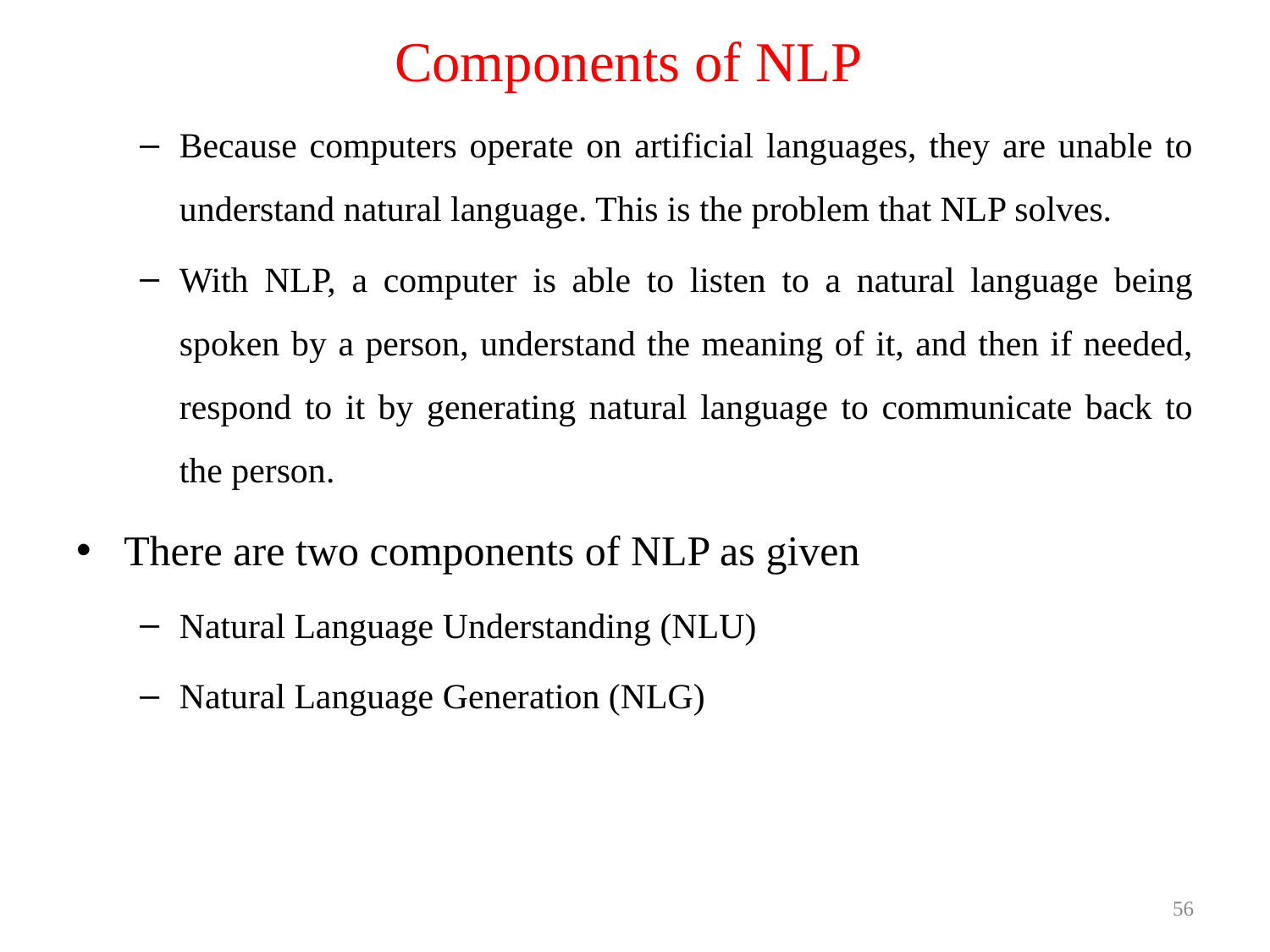

# Components of NLP
Because computers operate on artificial languages, they are unable to understand natural language. This is the problem that NLP solves.
With NLP, a computer is able to listen to a natural language being spoken by a person, understand the meaning of it, and then if needed, respond to it by generating natural language to communicate back to the person.
There are two components of NLP as given
Natural Language Understanding (NLU)
Natural Language Generation (NLG)

56